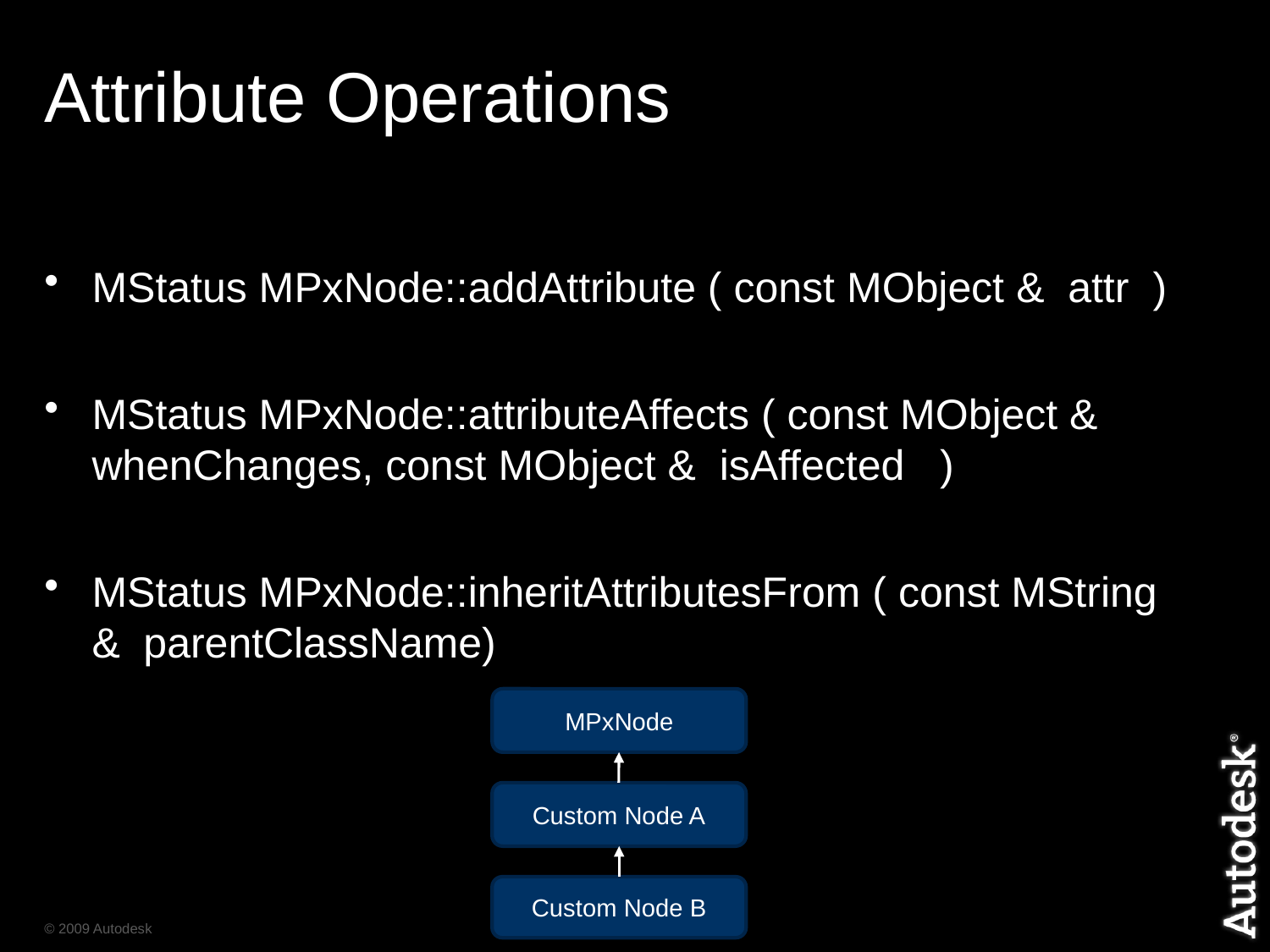

# Attribute Operations

MStatus MPxNode::addAttribute ( const MObject &  attr  )

MStatus MPxNode::attributeAffects ( const MObject &  whenChanges, const MObject &  isAffected   )

MStatus MPxNode::inheritAttributesFrom ( const MString &  parentClassName)

MPxNode
Custom Node A
Custom Node B